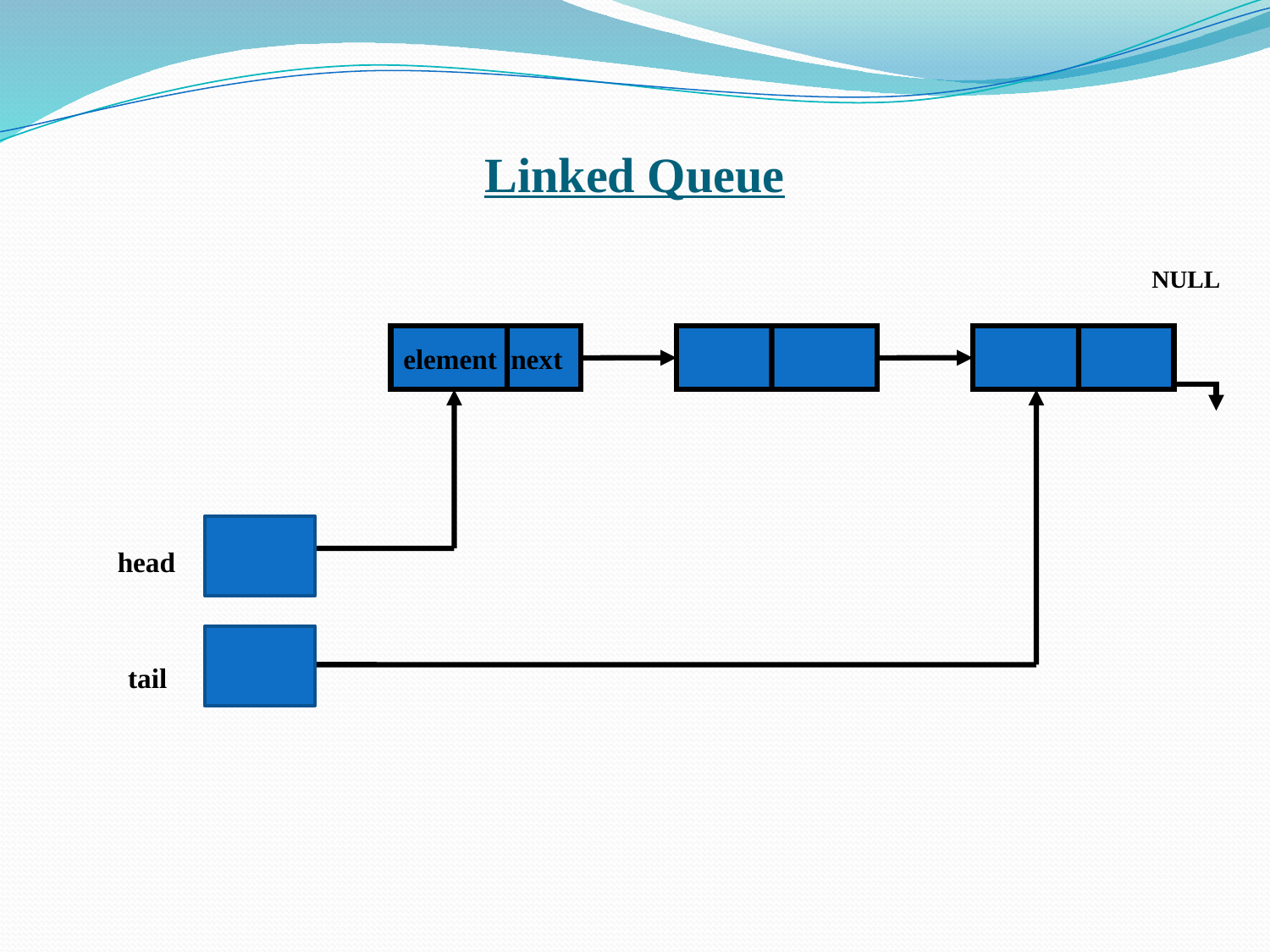

Linked Queue
 NULL
element  next

head

tail